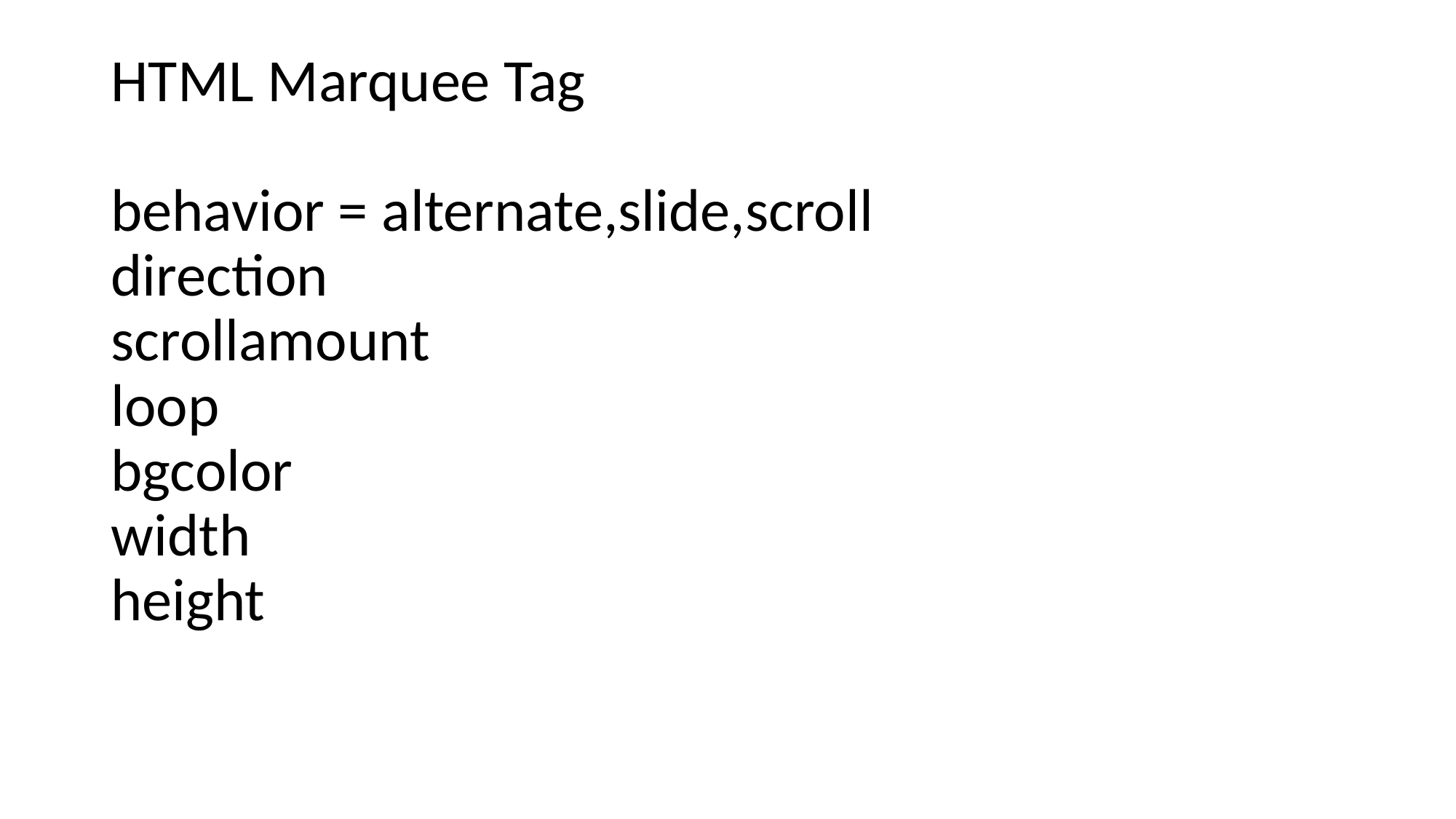

# HTML Marquee Tag behavior = alternate,slide,scroll direction scrollamount loop bgcolor width height